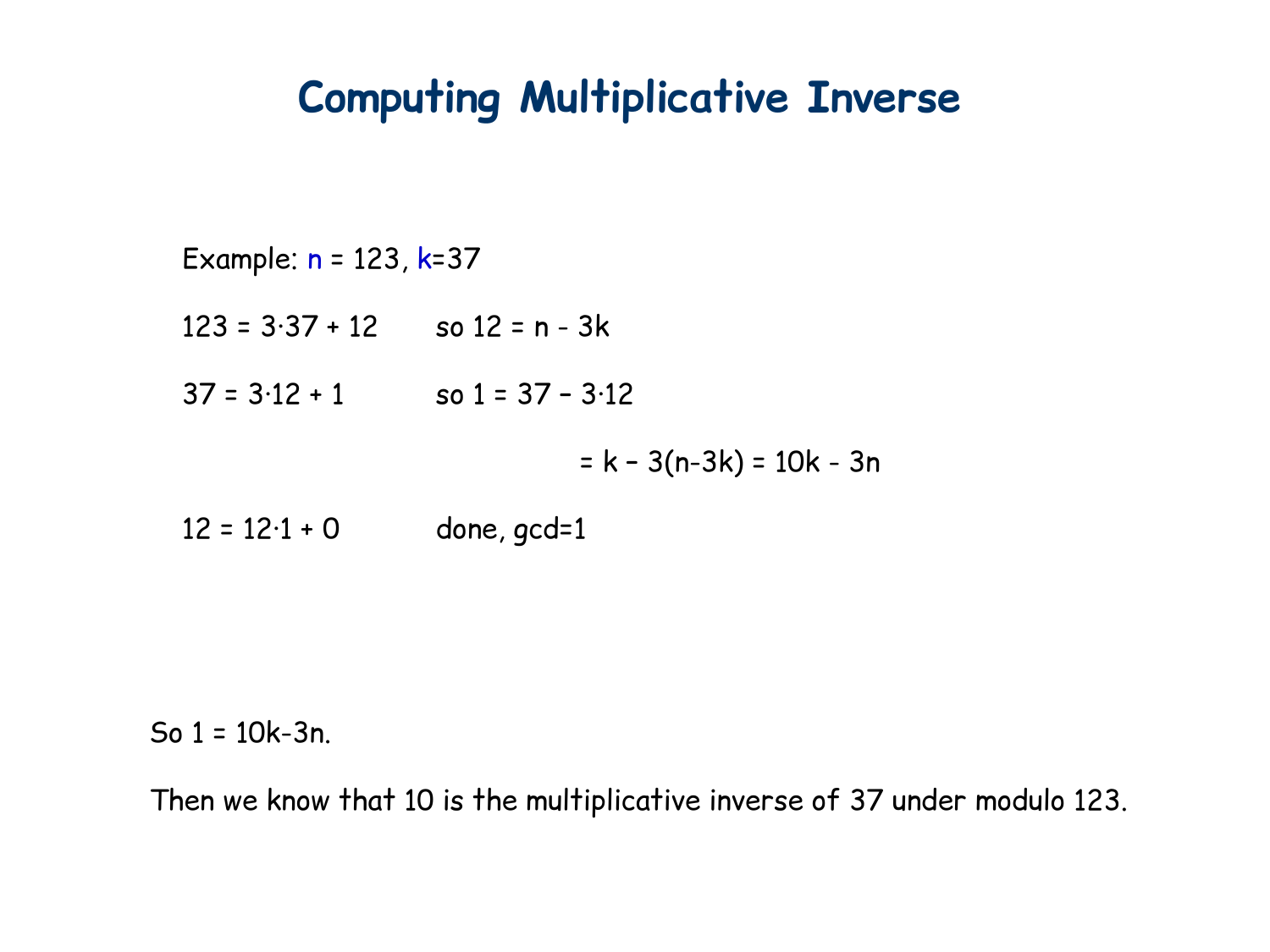

Computing Multiplicative Inverse
Example: n = 123, k=37
123 = 3·37 + 12    	so 12 = n - 3k
37 = 3·12 + 1        	so 1 = 37 – 3·12
                                               = k – 3(n-3k) = 10k - 3n
12 = 12·1 + 0         	done, gcd=1

So 1 = 10k-3n.

Then we know that 10 is the multiplicative inverse of 37 under modulo 123.